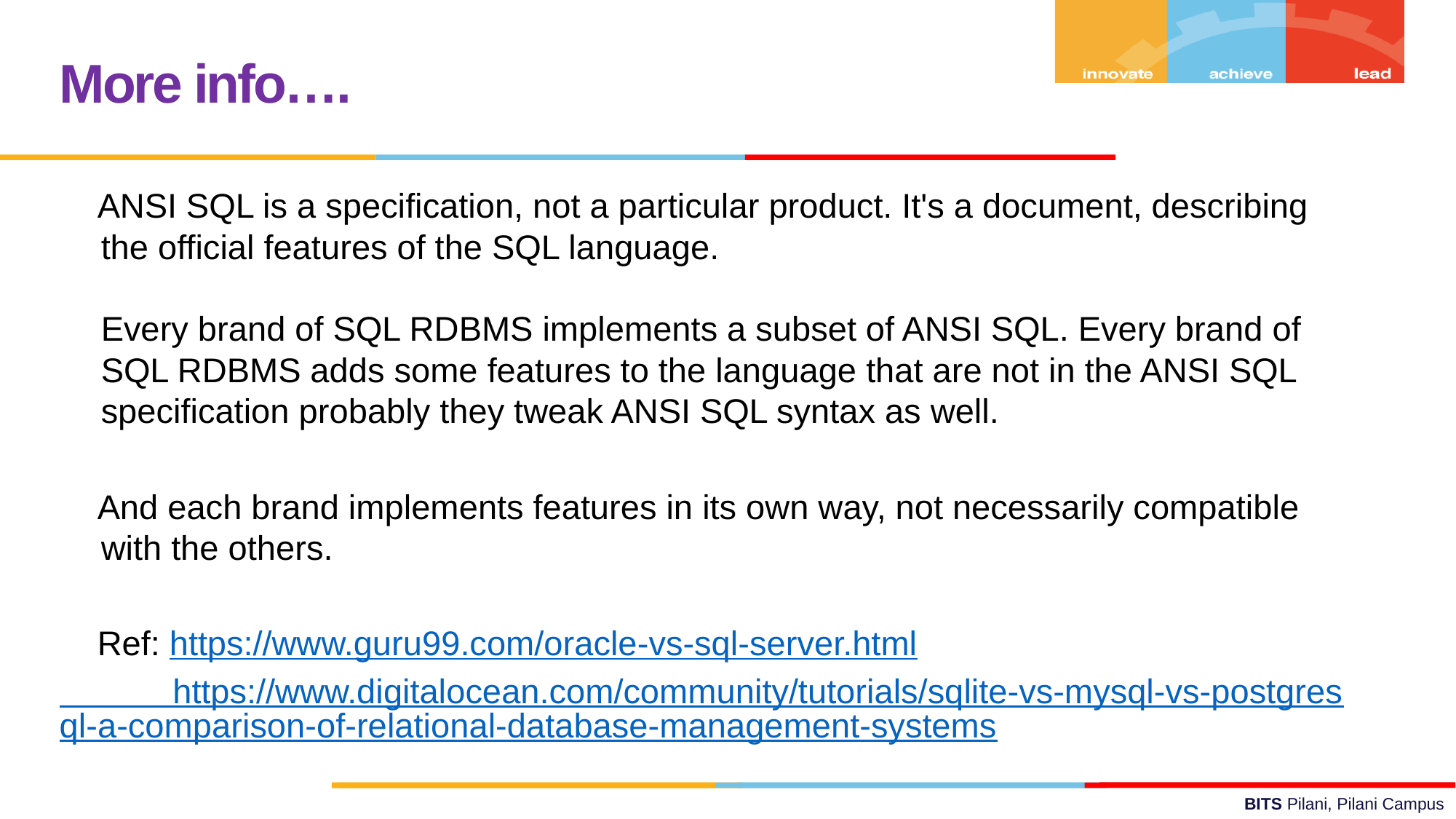

More info….
    ANSI SQL is a specification, not a particular product. It's a document, describing the official features of the SQL language.
Every brand of SQL RDBMS implements a subset of ANSI SQL. Every brand of SQL RDBMS adds some features to the language that are not in the ANSI SQL specification probably they tweak ANSI SQL syntax as well.

    And each brand implements features in its own way, not necessarily compatible with the others.

    Ref: https://www.guru99.com/oracle-vs-sql-server.html
            https://www.digitalocean.com/community/tutorials/sqlite-vs-mysql-vs-postgresql-a-comparison-of-relational-database-management-systems